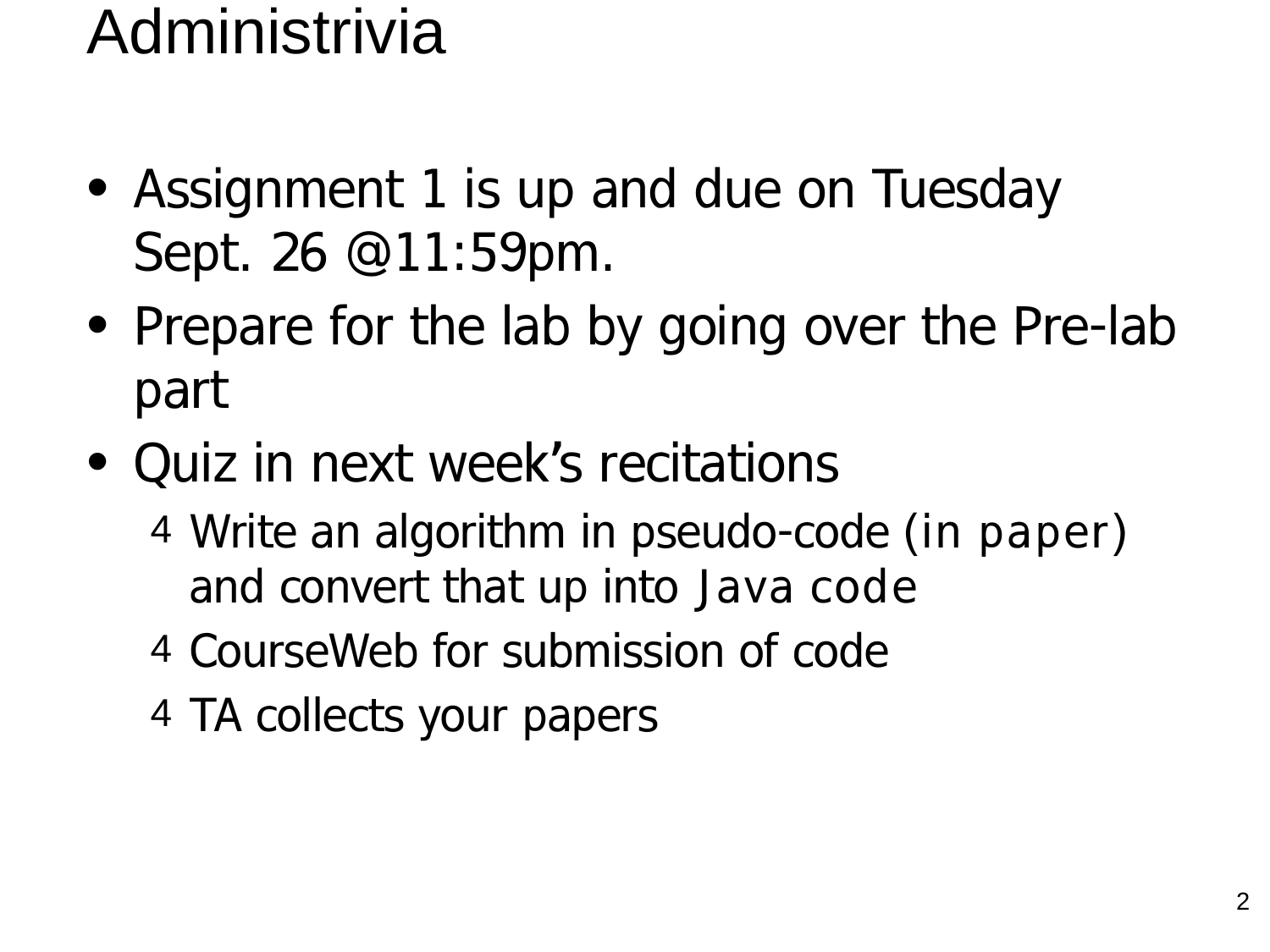

# Administrivia
Assignment 1 is up and due on Tuesday Sept. 26 @11:59pm.
Prepare for the lab by going over the Pre-lab part
Quiz in next week’s recitations
Write an algorithm in pseudo-code (in paper) and convert that up into Java code
CourseWeb for submission of code
TA collects your papers
2